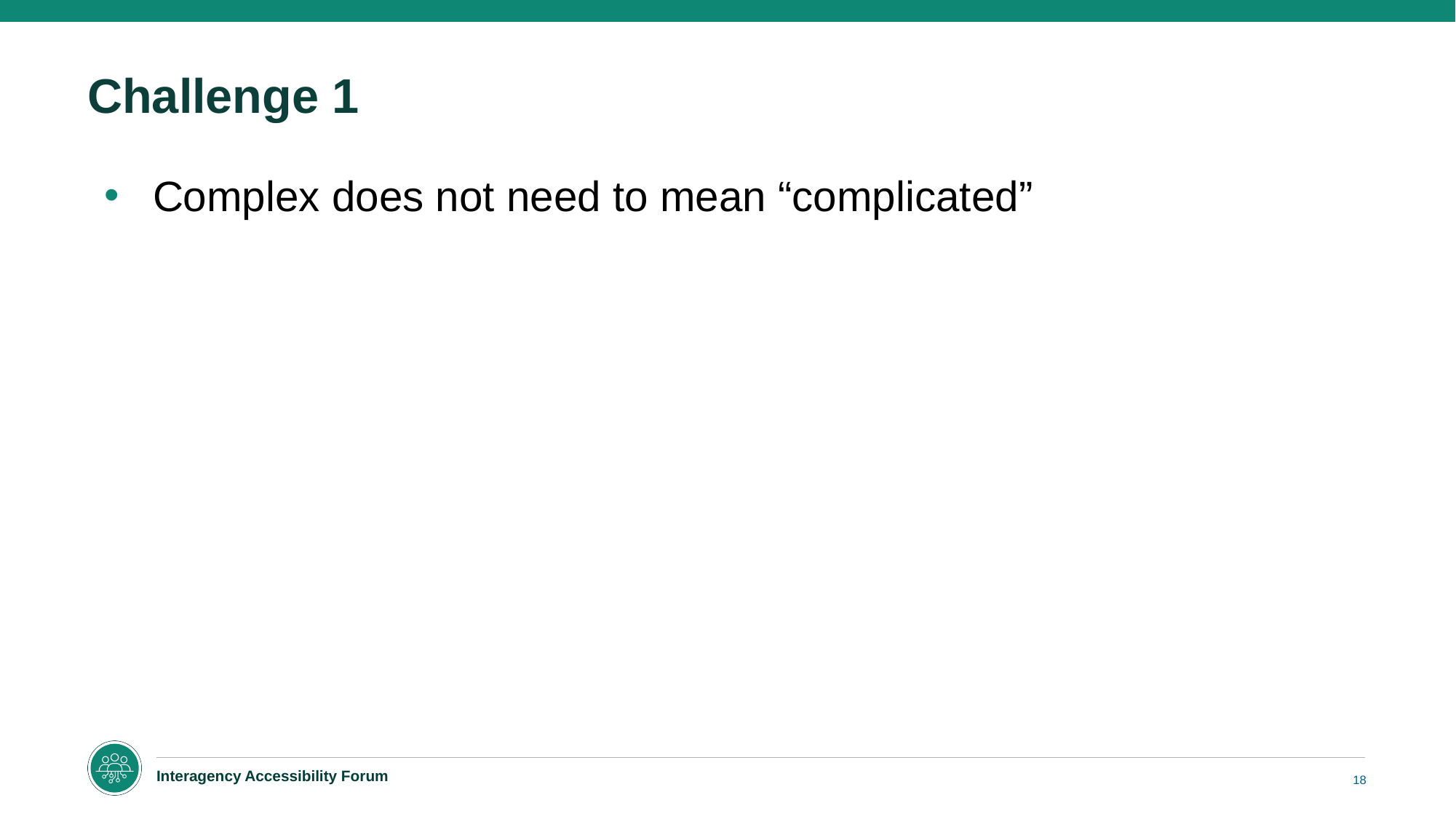

# Challenge 1
Complex does not need to mean “complicated”

18